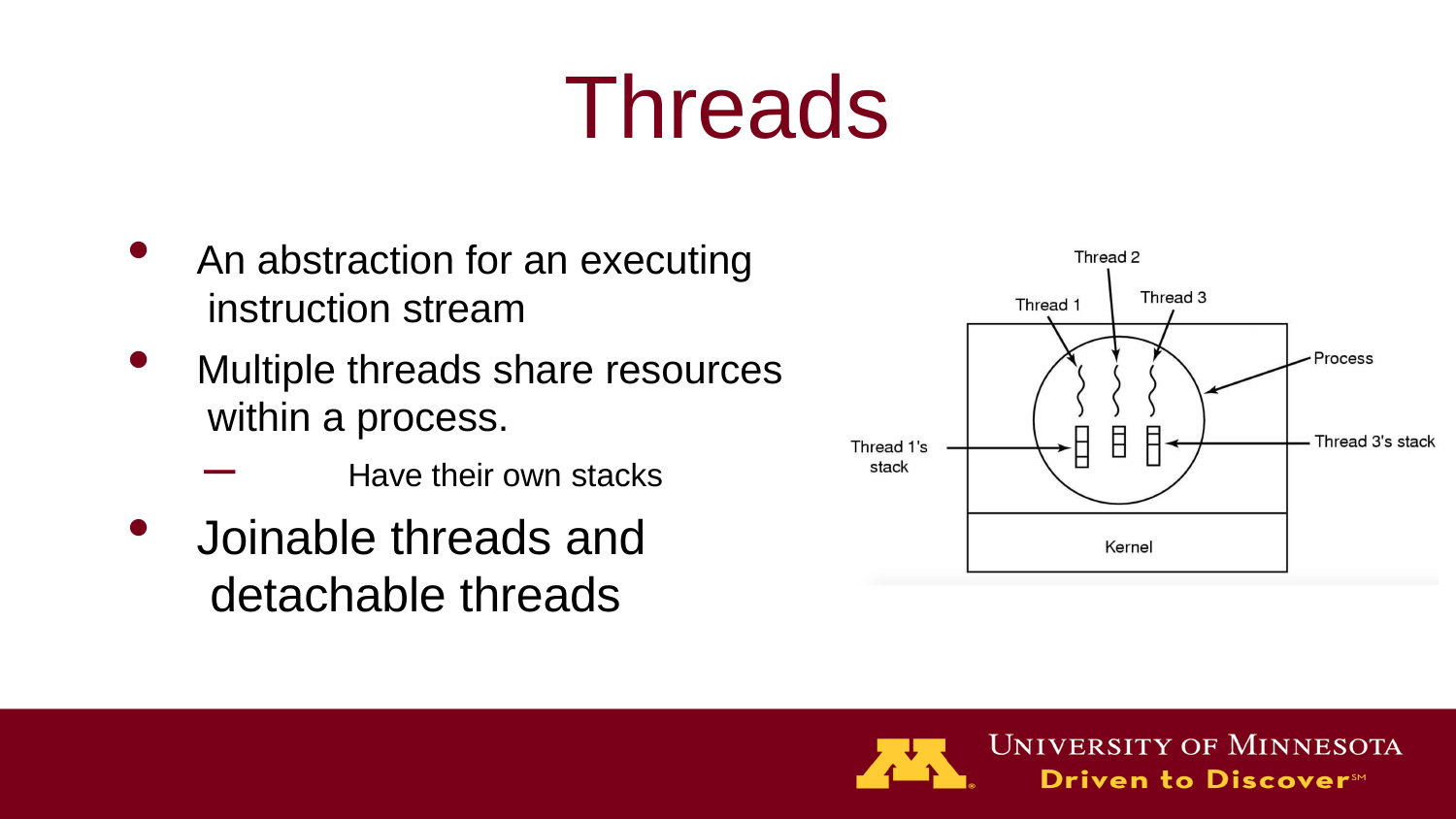

# Threads
An abstraction for an executing  instruction stream
Multiple threads share resources  within a process.
–	Have their own stacks
Joinable threads and  detachable threads